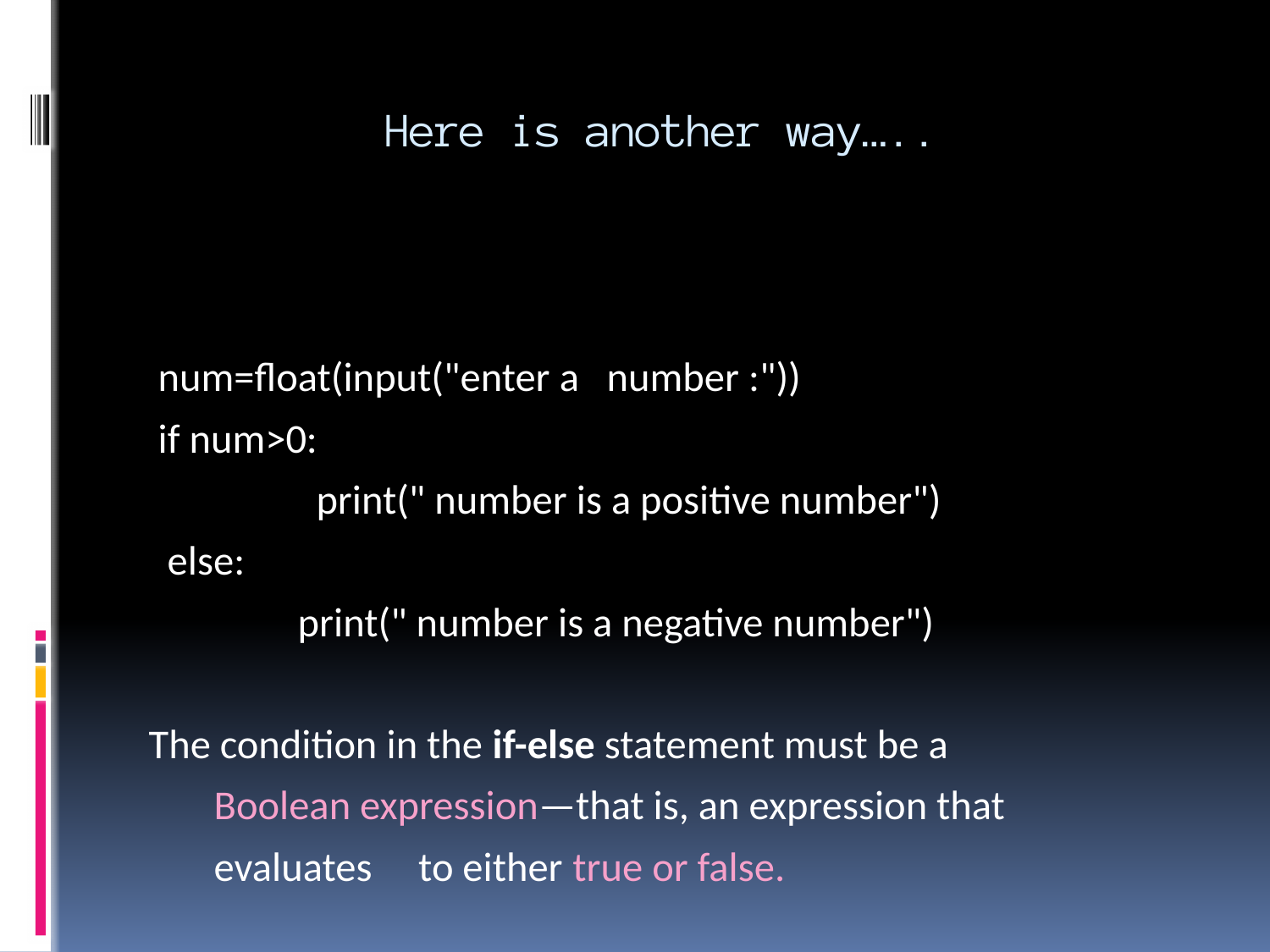

# Here is another way…..

 num=float(input("enter a   number :"))
 if num>0:
                  print(" number is a positive number")
  else:
                print(" number is a negative number")

The condition in the if-else statement must be a
       Boolean expression—that is, an expression that
       evaluates     to either true or false.